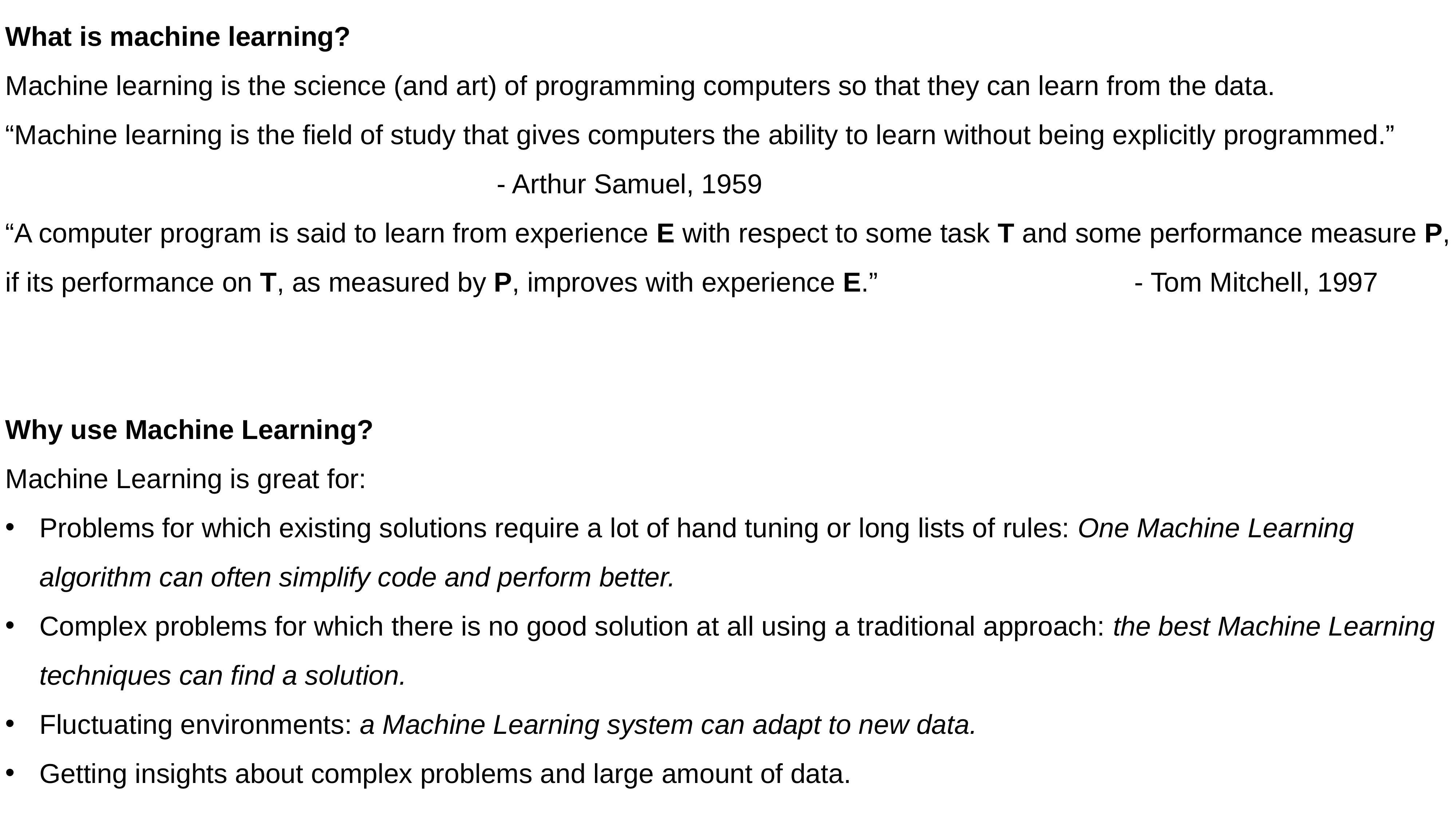

What is machine learning?
Machine learning is the science (and art) of programming computers so that they can learn from the data.
“Machine learning is the field of study that gives computers the ability to learn without being explicitly programmed.”
									- Arthur Samuel, 1959
“A computer program is said to learn from experience E with respect to some task T and some performance measure P, if its performance on T, as measured by P, improves with experience E.”                                  - Tom Mitchell, 1997

Why use Machine Learning?
Machine Learning is great for:
Problems for which existing solutions require a lot of hand tuning or long lists of rules: One Machine Learning algorithm can often simplify code and perform better.
Complex problems for which there is no good solution at all using a traditional approach: the best Machine Learning techniques can find a solution.
Fluctuating environments: a Machine Learning system can adapt to new data.
Getting insights about complex problems and large amount of data.